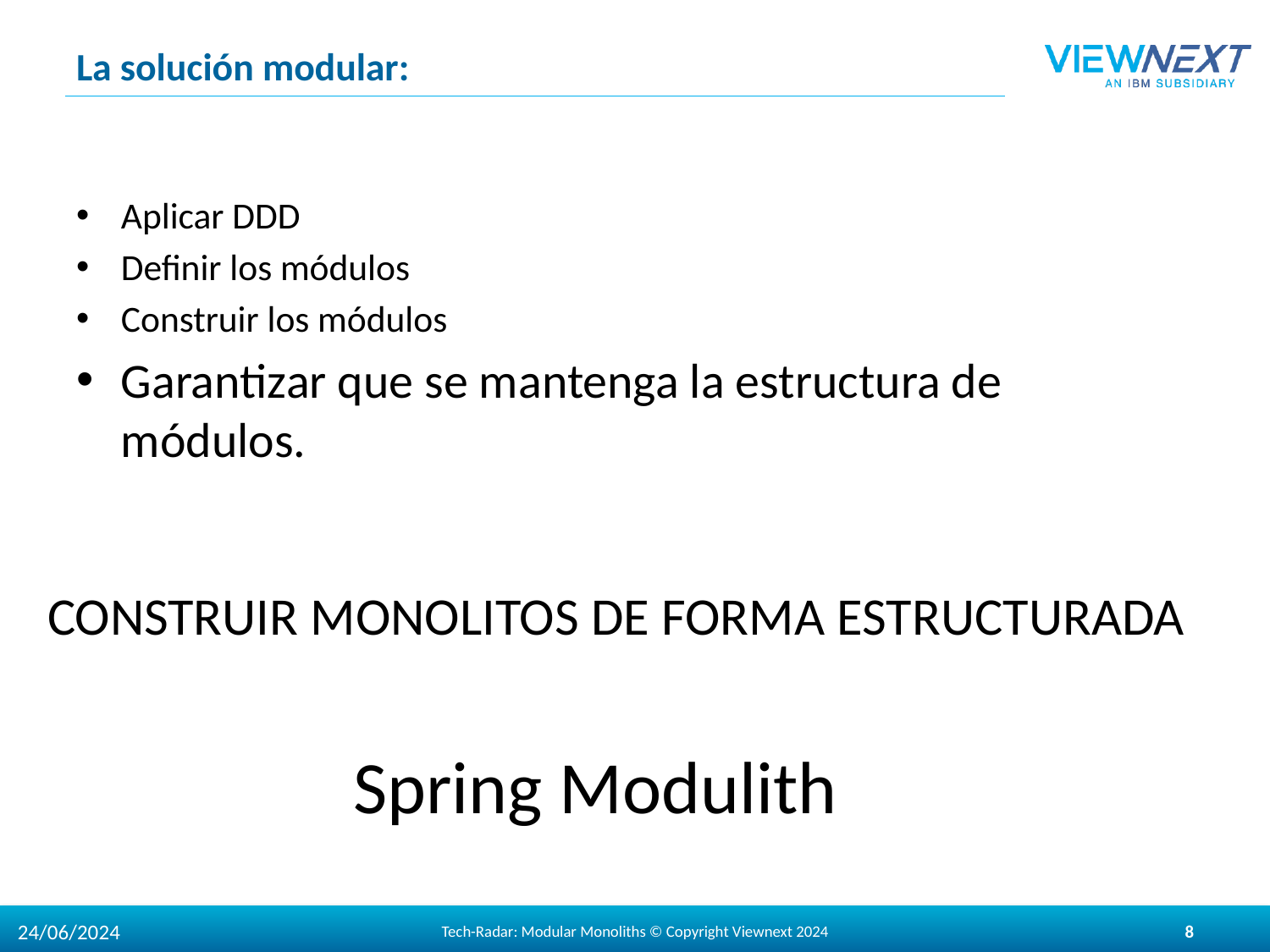

# La solución modular:
Aplicar DDD
Definir los módulos
Construir los módulos
Garantizar que se mantenga la estructura de módulos.
CONSTRUIR MONOLITOS DE FORMA ESTRUCTURADA
Spring Modulith
24/06/2024
Tech-Radar: Modular Monoliths © Copyright Viewnext 2024
8